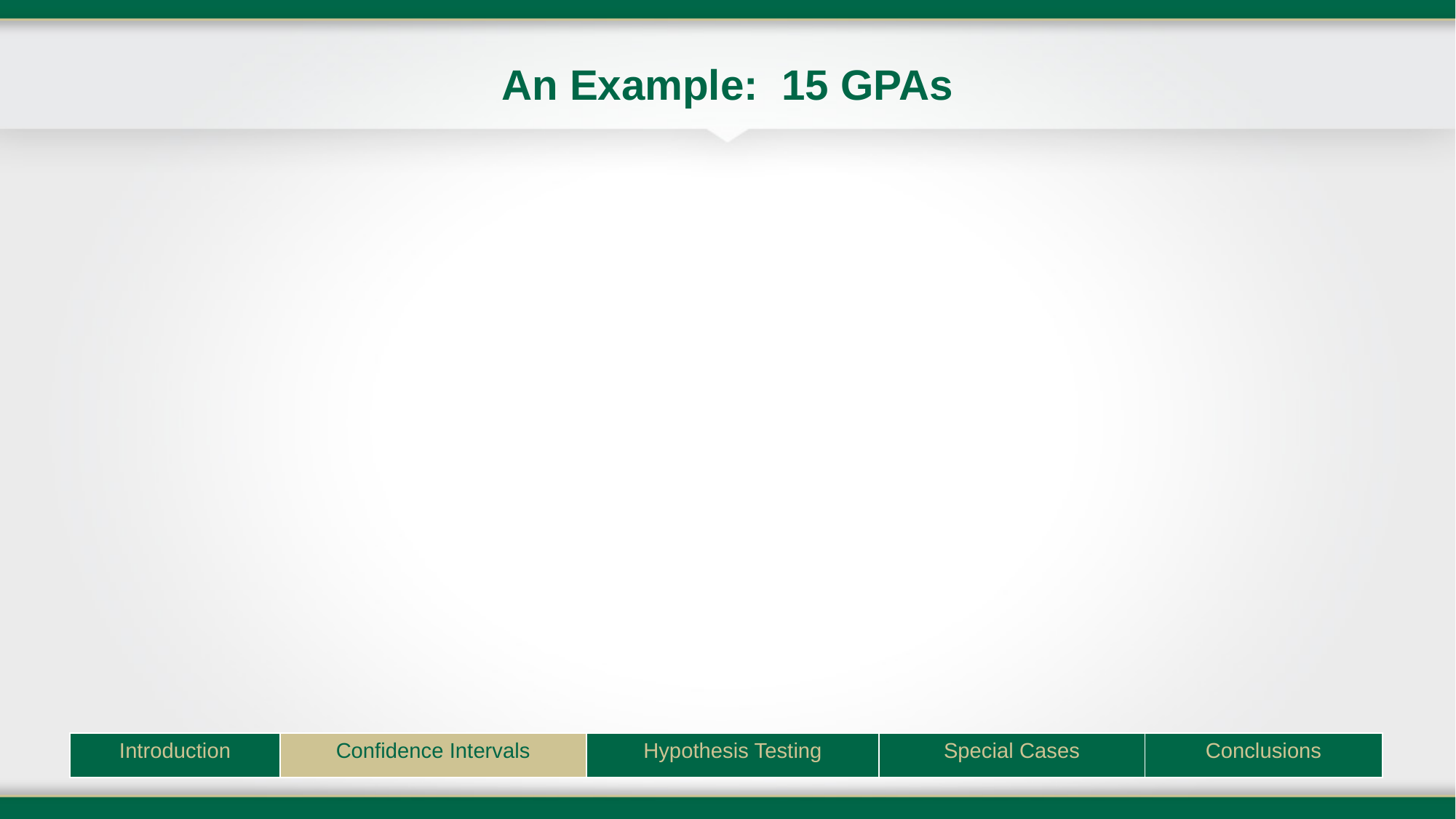

# An Example:  15 GPAs
| Introduction | Confidence Intervals | Hypothesis Testing | Special Cases | Conclusions |
| --- | --- | --- | --- | --- |